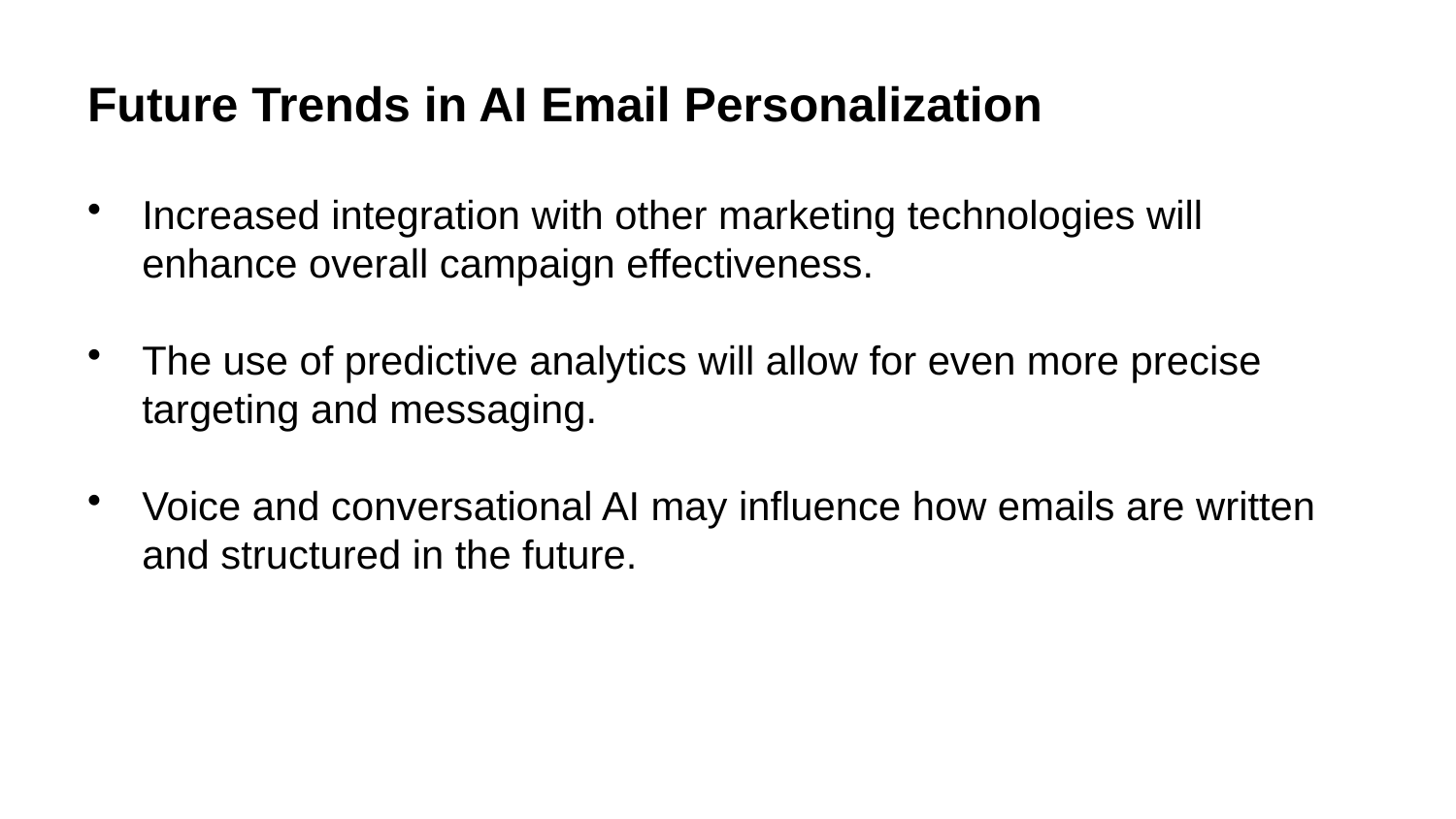

Future Trends in AI Email Personalization
Increased integration with other marketing technologies will enhance overall campaign effectiveness.

The use of predictive analytics will allow for even more precise targeting and messaging.

Voice and conversational AI may influence how emails are written and structured in the future.